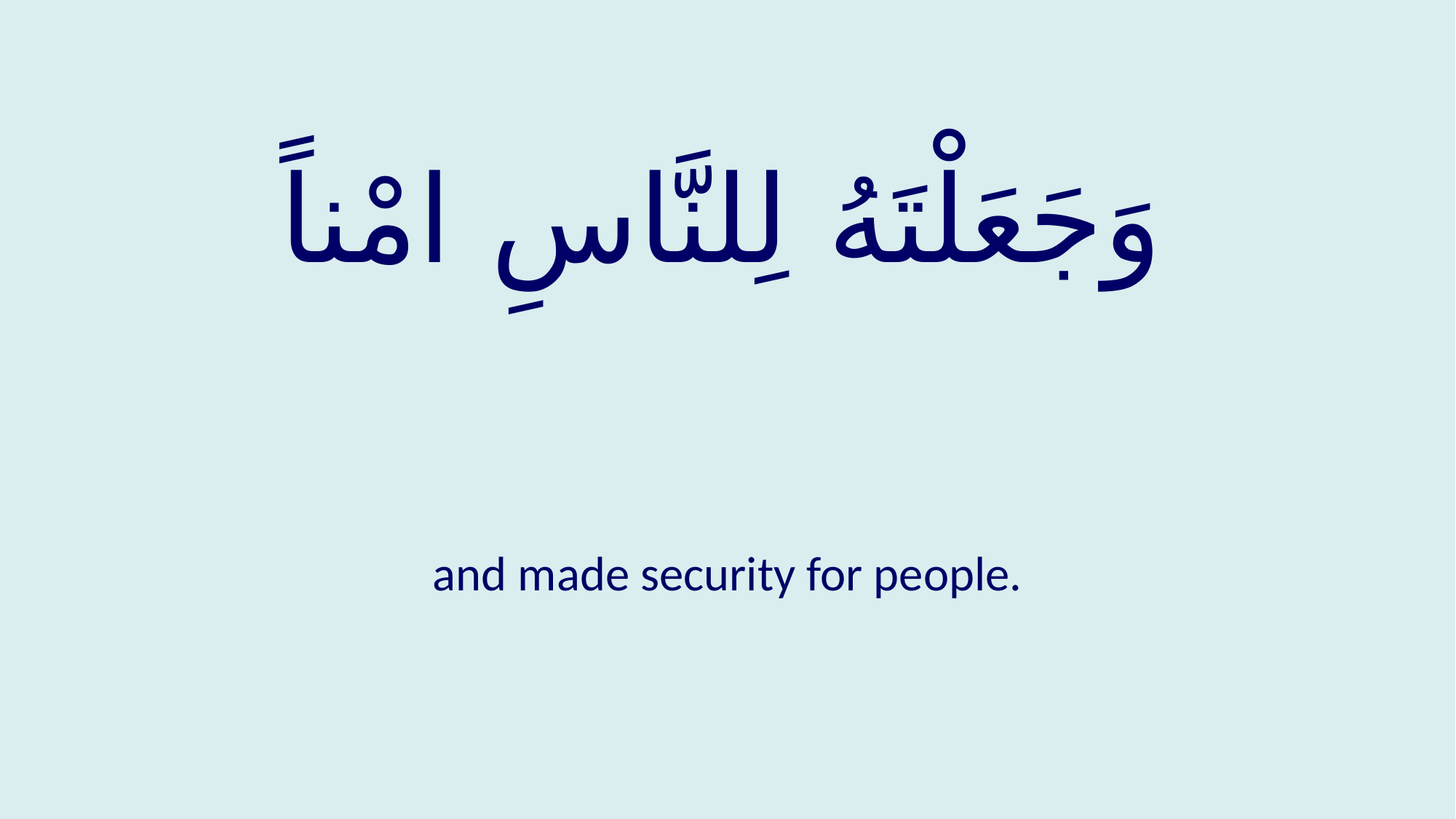

# وَجَعَلْتَهُ لِلنَّاسِ امْناً
and made security for people.